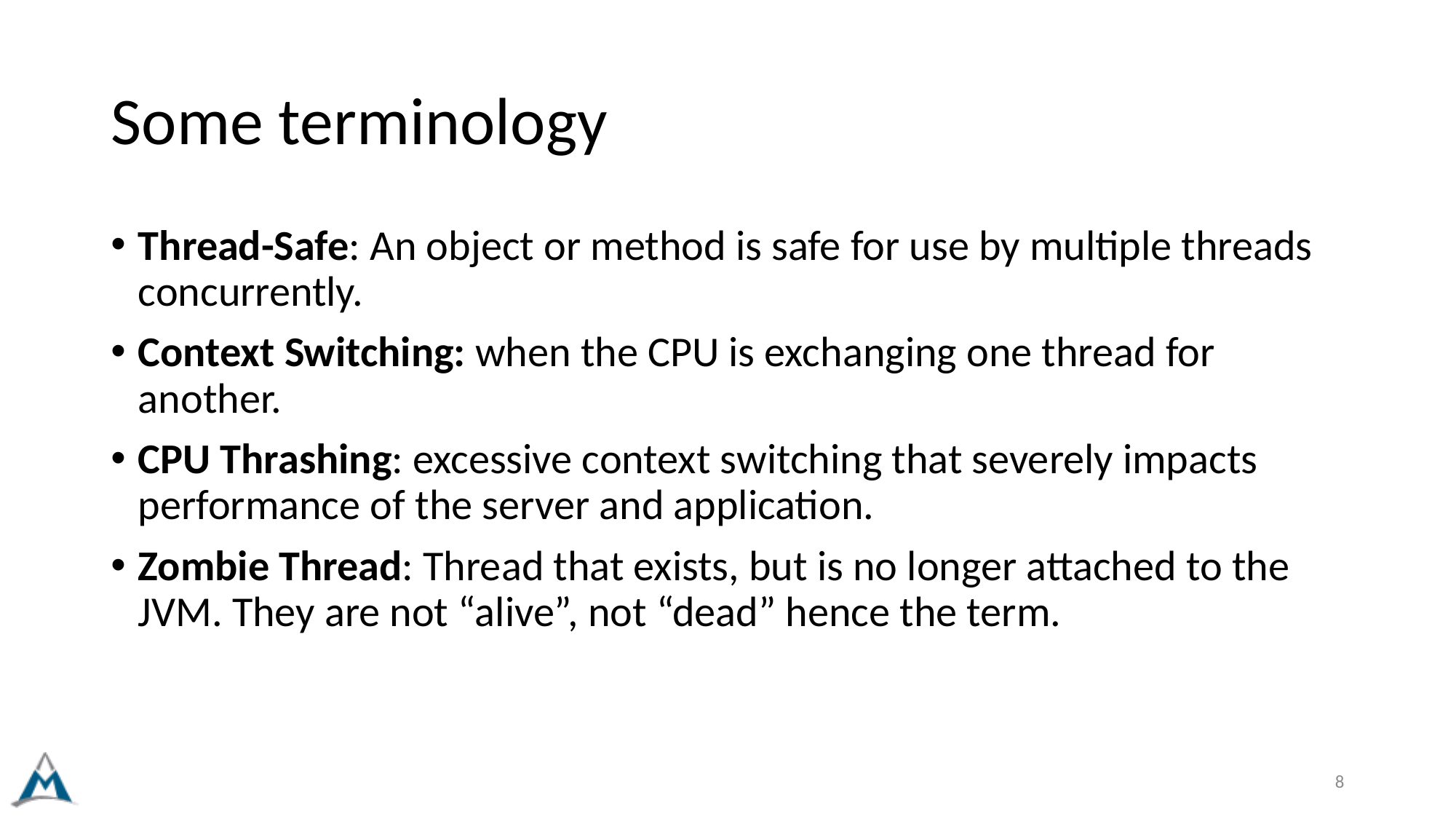

# Some terminology
Thread-Safe: An object or method is safe for use by multiple threads concurrently.
Context Switching: when the CPU is exchanging one thread for another.
CPU Thrashing: excessive context switching that severely impacts performance of the server and application.
Zombie Thread: Thread that exists, but is no longer attached to the JVM. They are not “alive”, not “dead” hence the term.
8